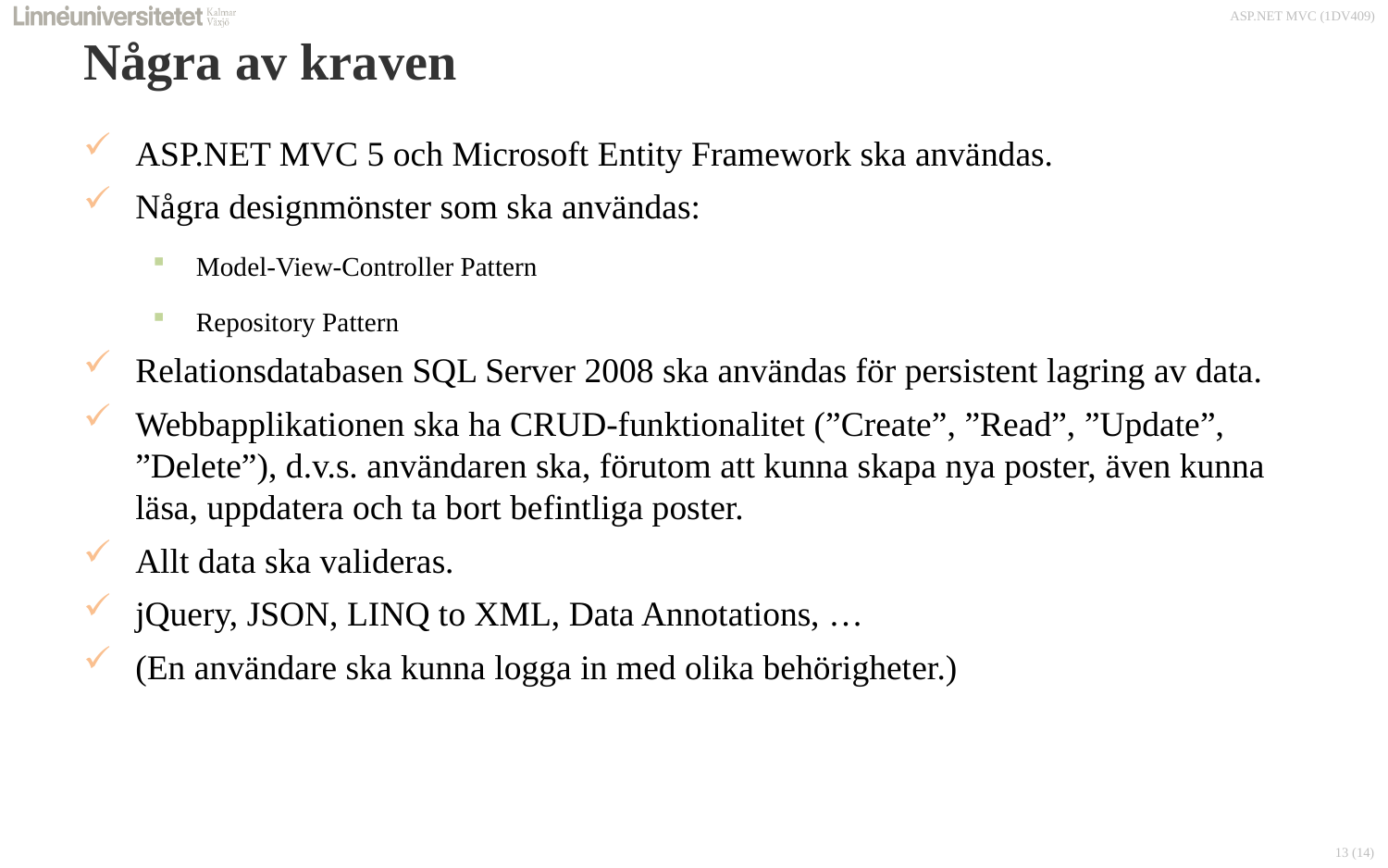

# Några av kraven
ASP.NET MVC 5 och Microsoft Entity Framework ska användas.
Några designmönster som ska användas:
Model-View-Controller Pattern
Repository Pattern
Relationsdatabasen SQL Server 2008 ska användas för persistent lagring av data.
Webbapplikationen ska ha CRUD-funktionalitet (”Create”, ”Read”, ”Update”, ”Delete”), d.v.s. användaren ska, förutom att kunna skapa nya poster, även kunna läsa, uppdatera och ta bort befintliga poster.
Allt data ska valideras.
jQuery, JSON, LINQ to XML, Data Annotations, …
(En användare ska kunna logga in med olika behörigheter.)